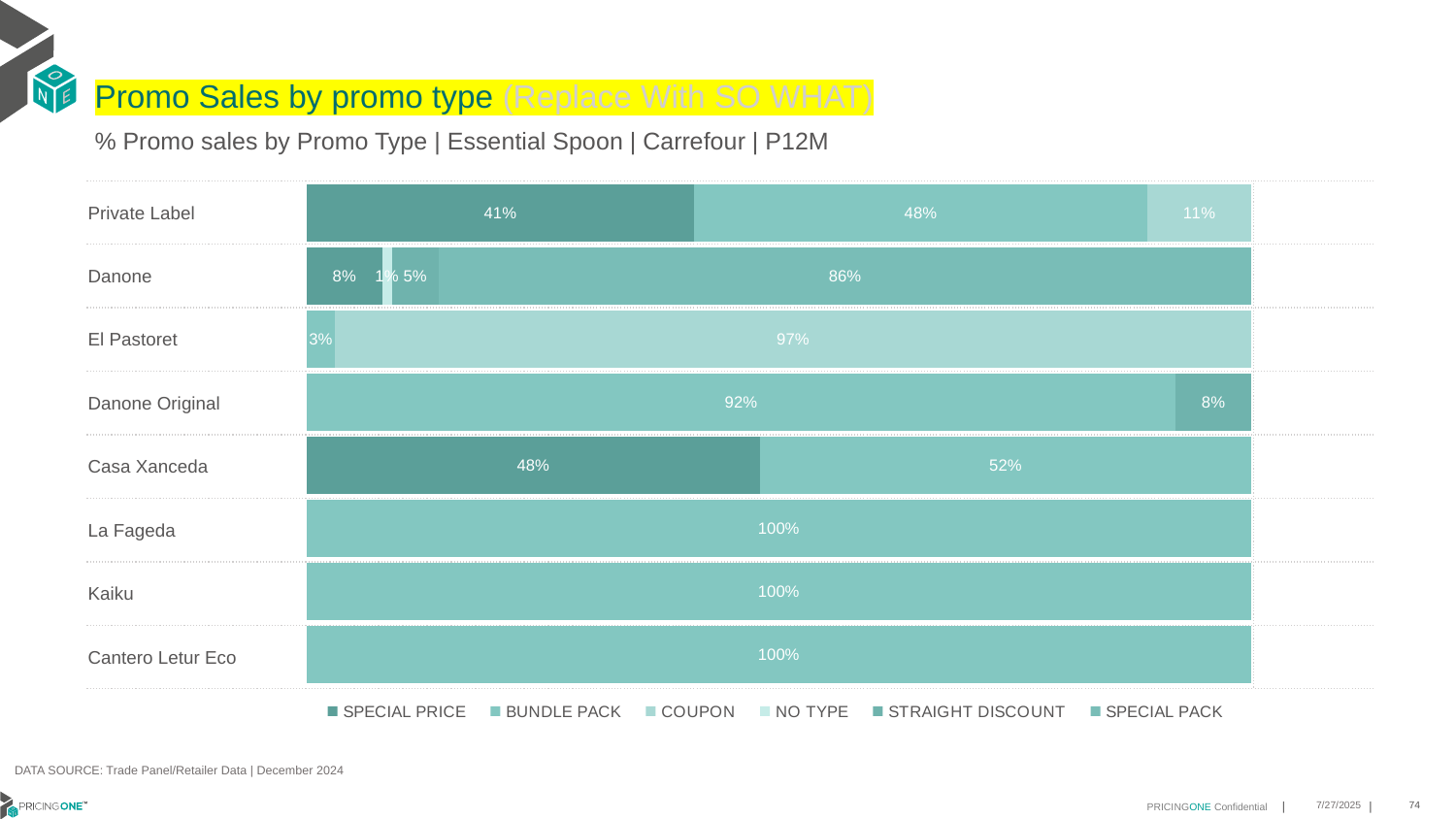

# Promo Sales by promo type (Replace With SO WHAT)
% Promo sales by Promo Type | Essential Spoon | Carrefour | P12M
| Private Label |  |
| --- | --- |
| Danone |  |
| El Pastoret |  |
| Danone Original |  |
| Casa Xanceda |  |
| La Fageda |  |
| Kaiku |  |
| Cantero Letur Eco |  |

### Chart

| Category | SPECIAL PRICE | BUNDLE PACK | COUPON | NO TYPE | STRAIGHT DISCOUNT | SPECIAL PACK |
|---|---|---|---|---|---|---|
| Private Label | 0.41 | 0.48 | 0.11 | None | None | None |
| Danone | 0.08 | None | None | 0.01 | 0.05 | 0.86 |
| El Pastoret | None | 0.03 | 0.97 | None | None | None |
| Danone Original | None | 0.92 | None | None | 0.08 | None |
| Casa Xanceda | 0.48 | 0.52 | None | None | None | None |
| La Fageda | None | 1.0 | None | None | None | None |
| Kaiku | None | 1.0 | None | None | None | None |
| Cantero Letur Eco | None | 1.0 | None | None | None | None |
DATA SOURCE: Trade Panel/Retailer Data | December 2024

7/27/2025
74